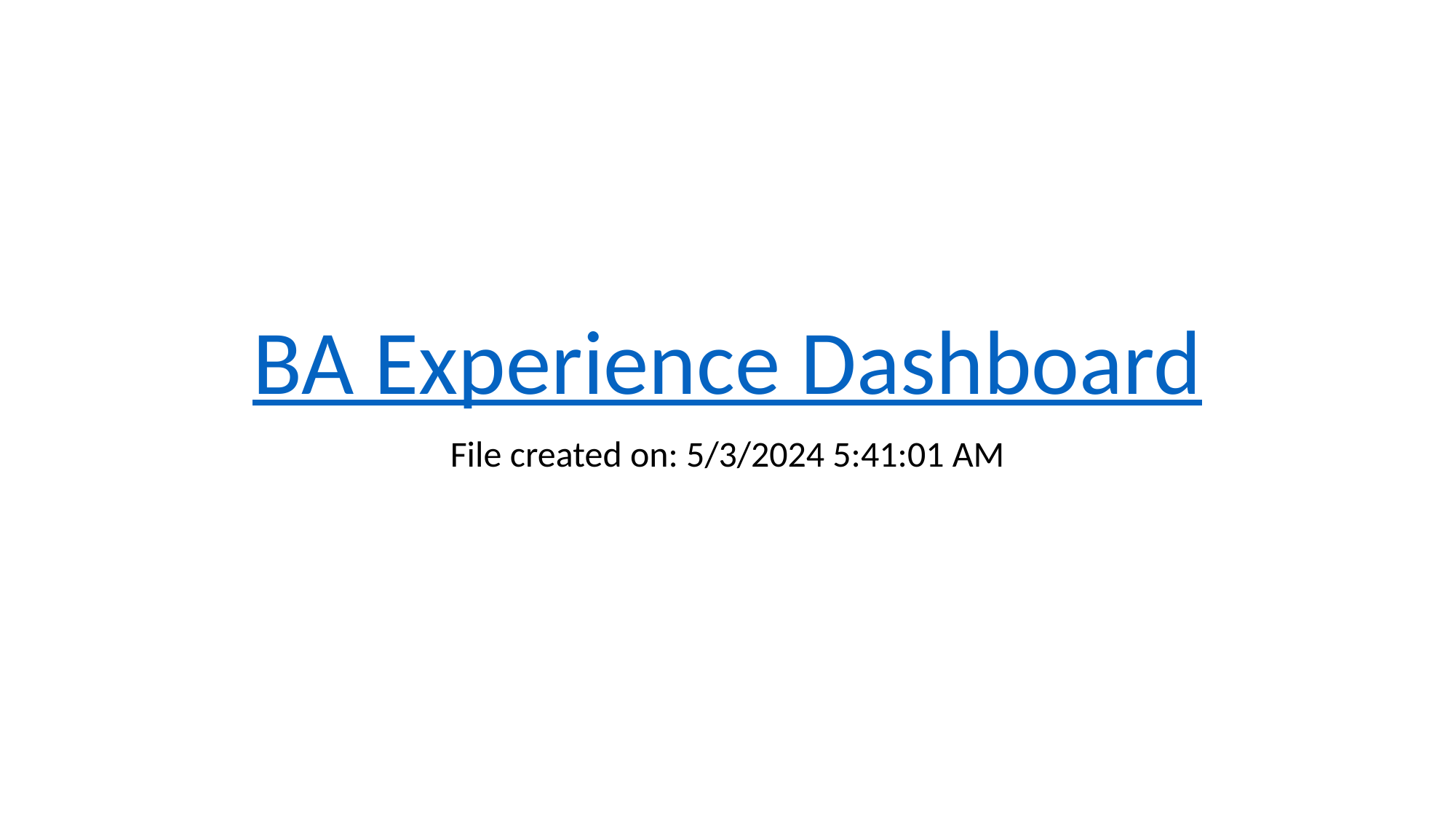

# BA Experience Dashboard
File created on: 5/3/2024 5:41:01 AM